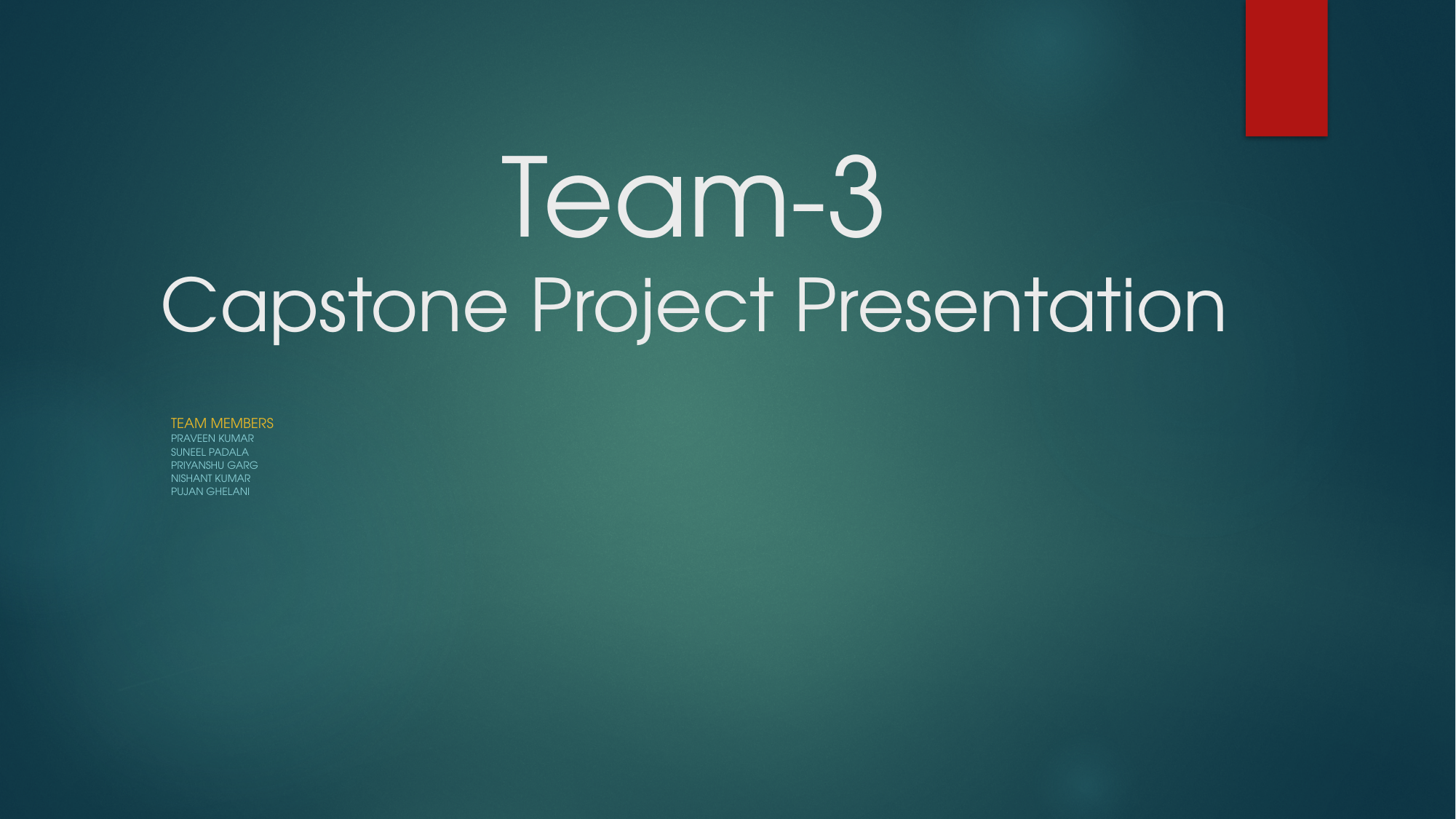

# Team-3 Capstone Project Presentation
Team Members
Praveen kumar
Suneel Padala
Priyanshu Garg
Nishant Kumar
Pujan Ghelani